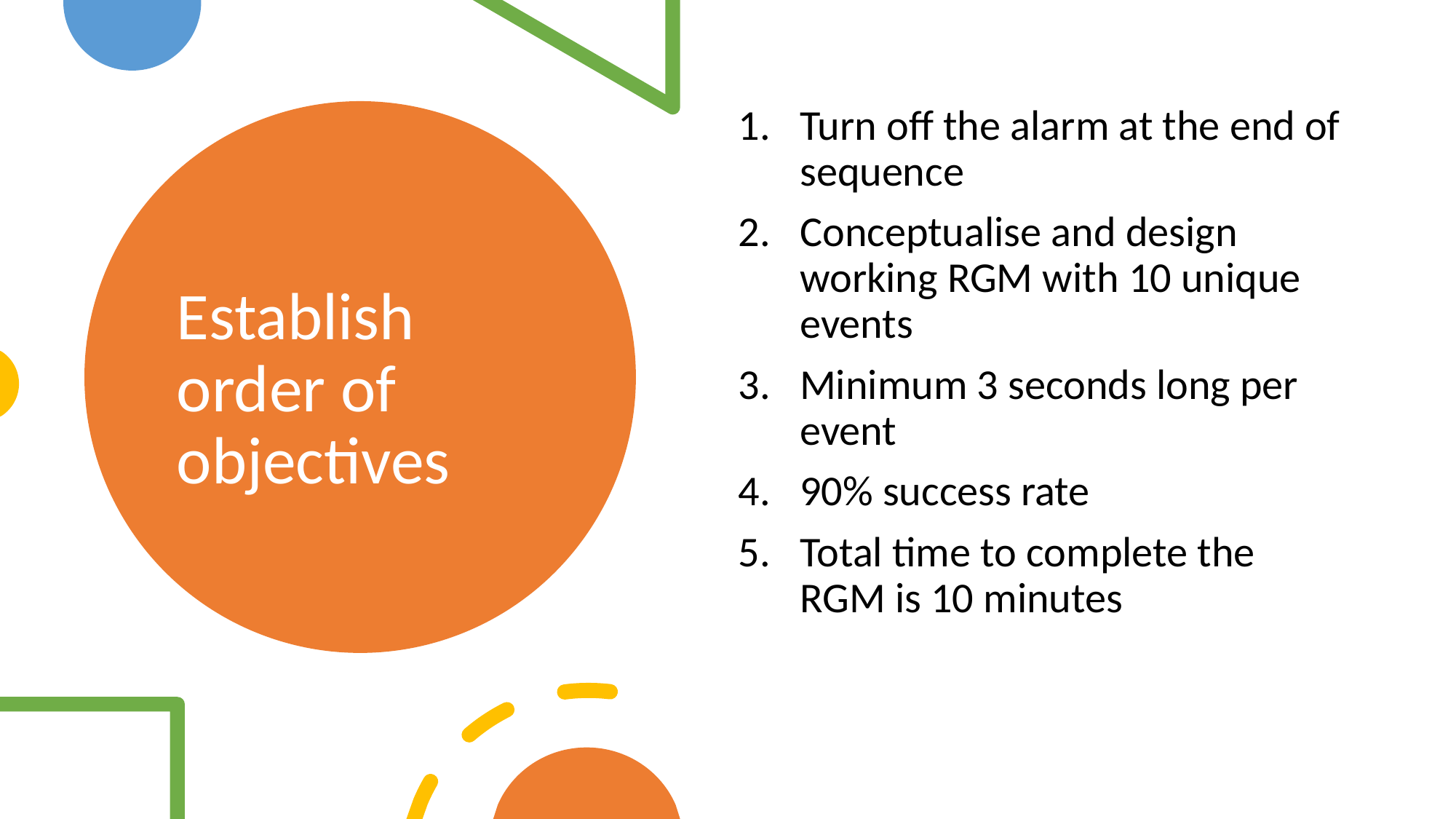

Turn off the alarm at the end of sequence
Conceptualise and design working RGM with 10 unique events
Minimum 3 seconds long per event
90% success rate
Total time to complete the RGM is 10 minutes

# Establish order of objectives